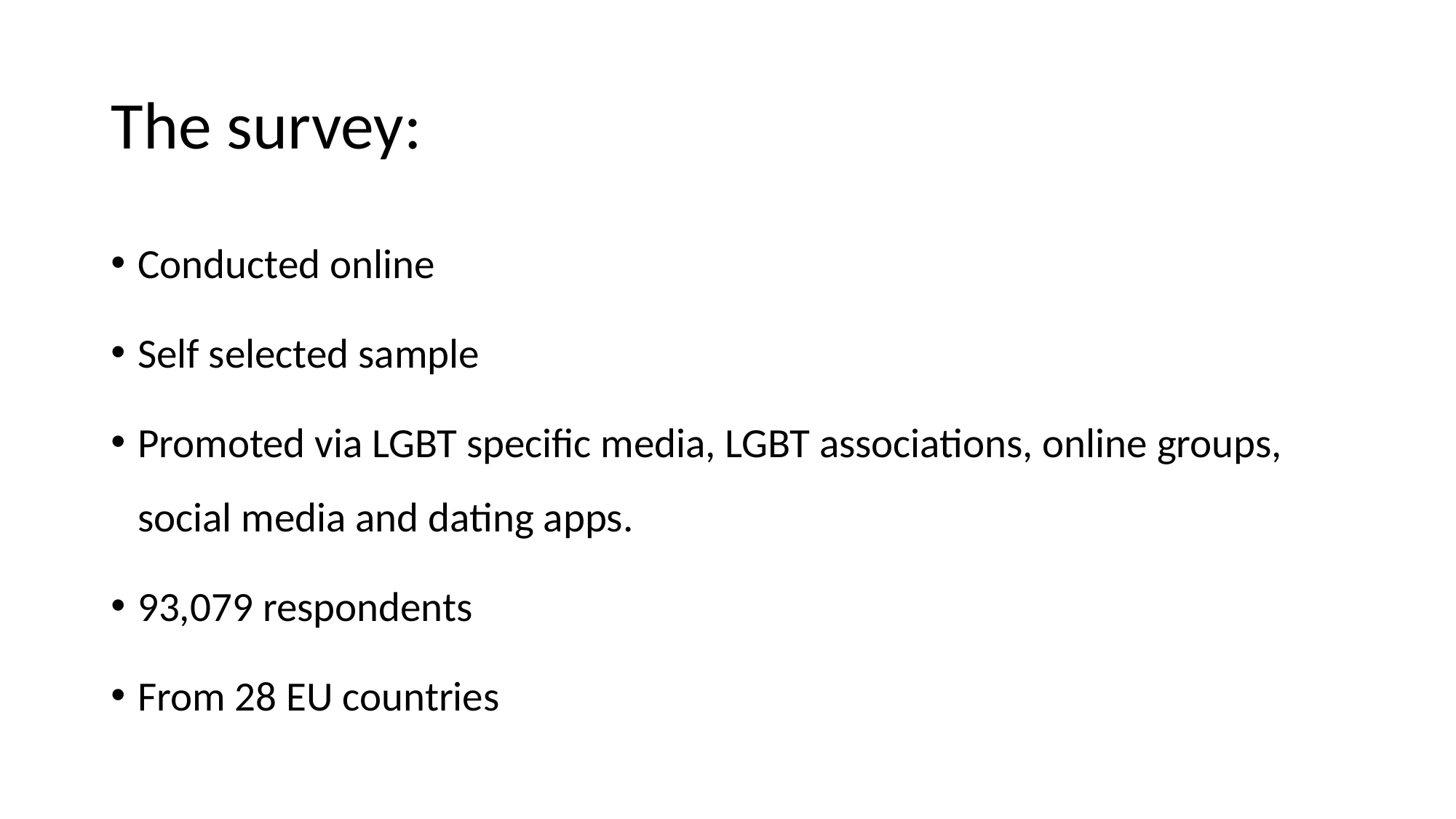

# The survey:
Conducted online
Self selected sample
Promoted via LGBT specific media, LGBT associations, online groups, social media and dating apps.
93,079 respondents
From 28 EU countries